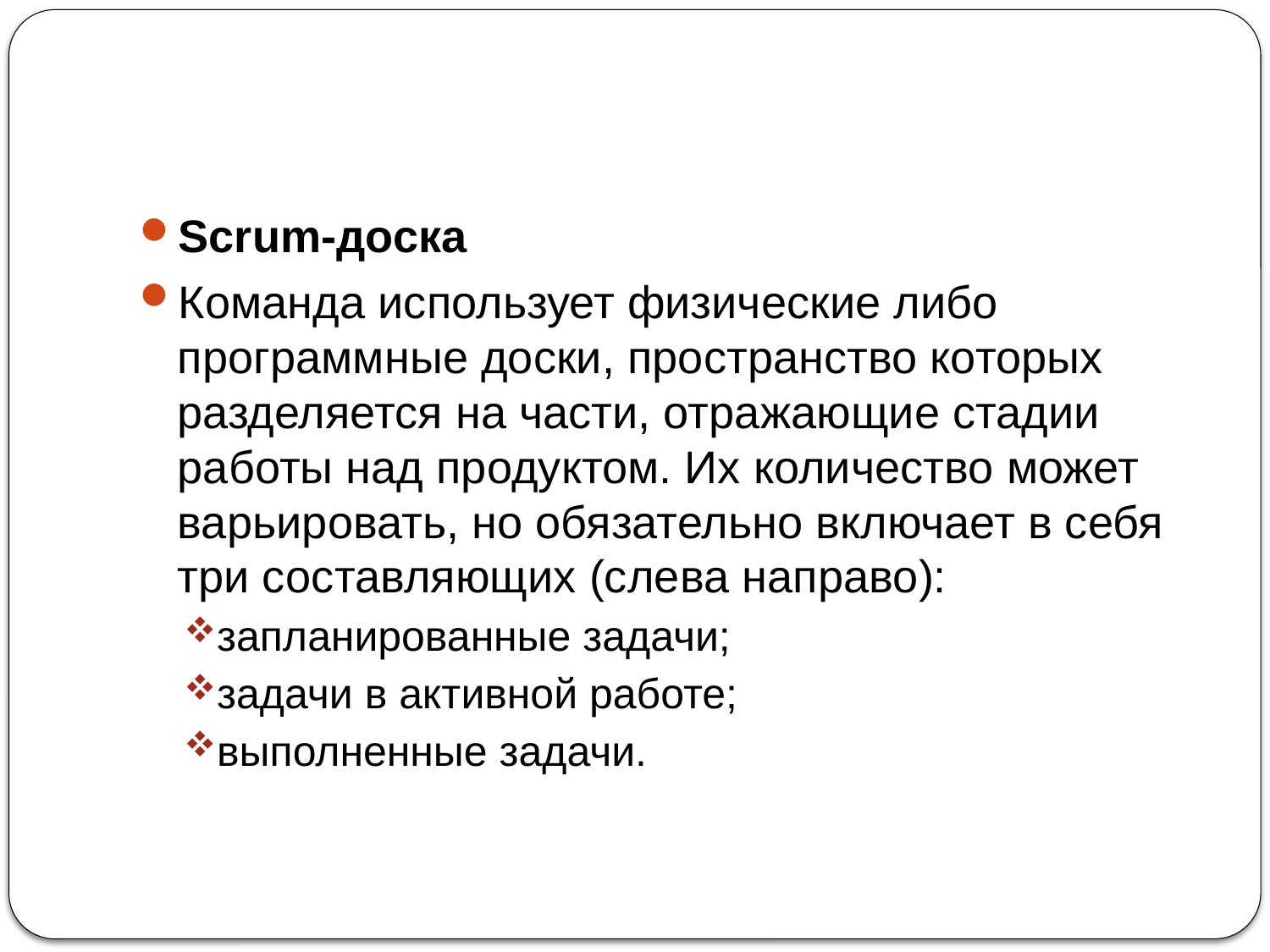

Scrum-доска
Команда использует физические либо программные доски, пространство которых разделяется на части, отражающие стадии работы над продуктом. Их количество может варьировать, но обязательно включает в себя три составляющих (слева направо):
запланированные задачи;
задачи в активной работе;
выполненные задачи.